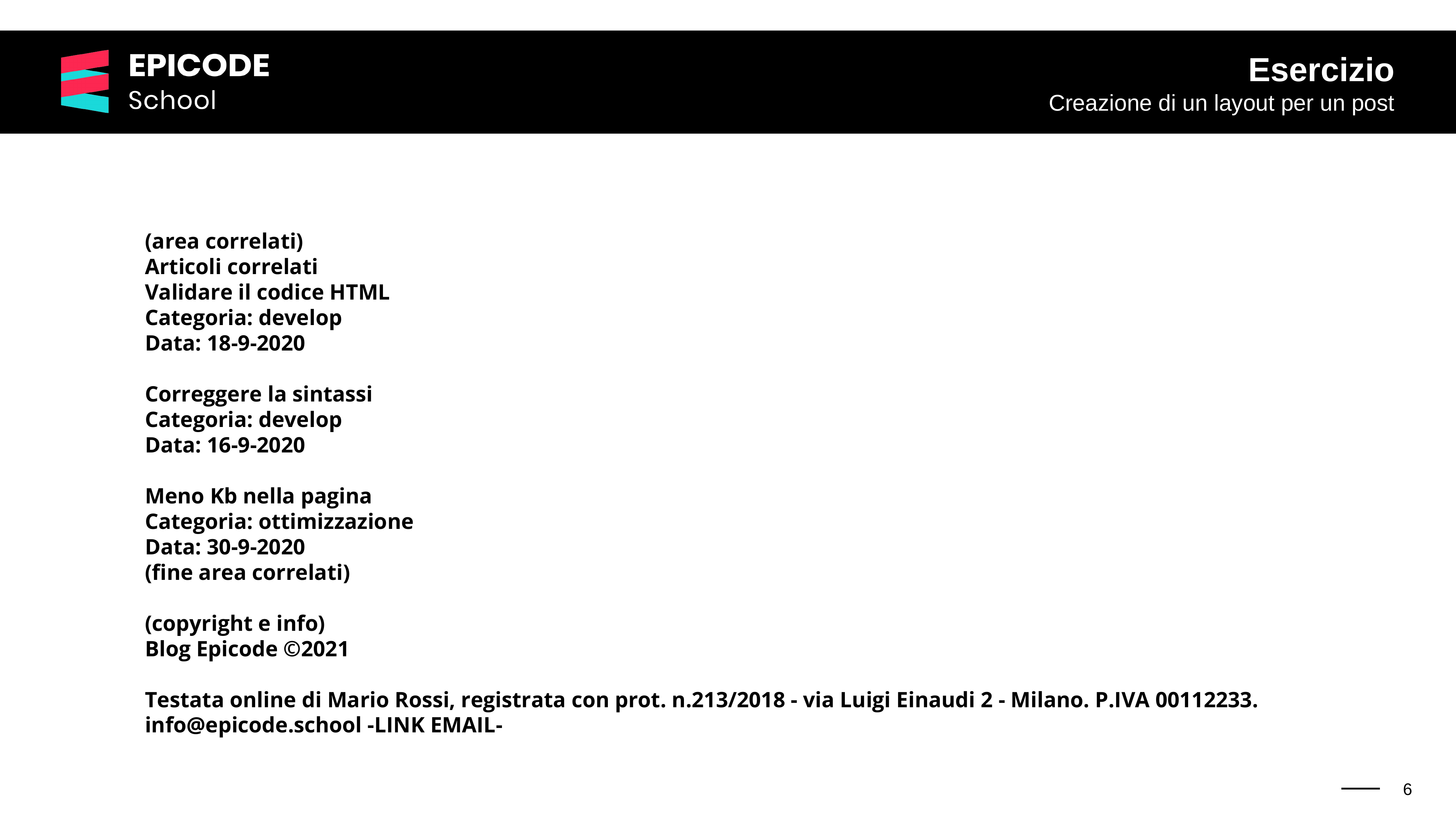

Esercizio
Creazione di un layout per un post
(area correlati)
Articoli correlati
Validare il codice HTML
Categoria: develop
Data: 18-9-2020

Correggere la sintassi
Categoria: develop
Data: 16-9-2020

Meno Kb nella pagina
Categoria: ottimizzazione
Data: 30-9-2020
(fine area correlati)

(copyright e info)
Blog Epicode ©2021

Testata online di Mario Rossi, registrata con prot. n.213/2018 - via Luigi Einaudi 2 - Milano. P.IVA 00112233. info@epicode.school -LINK EMAIL-
6